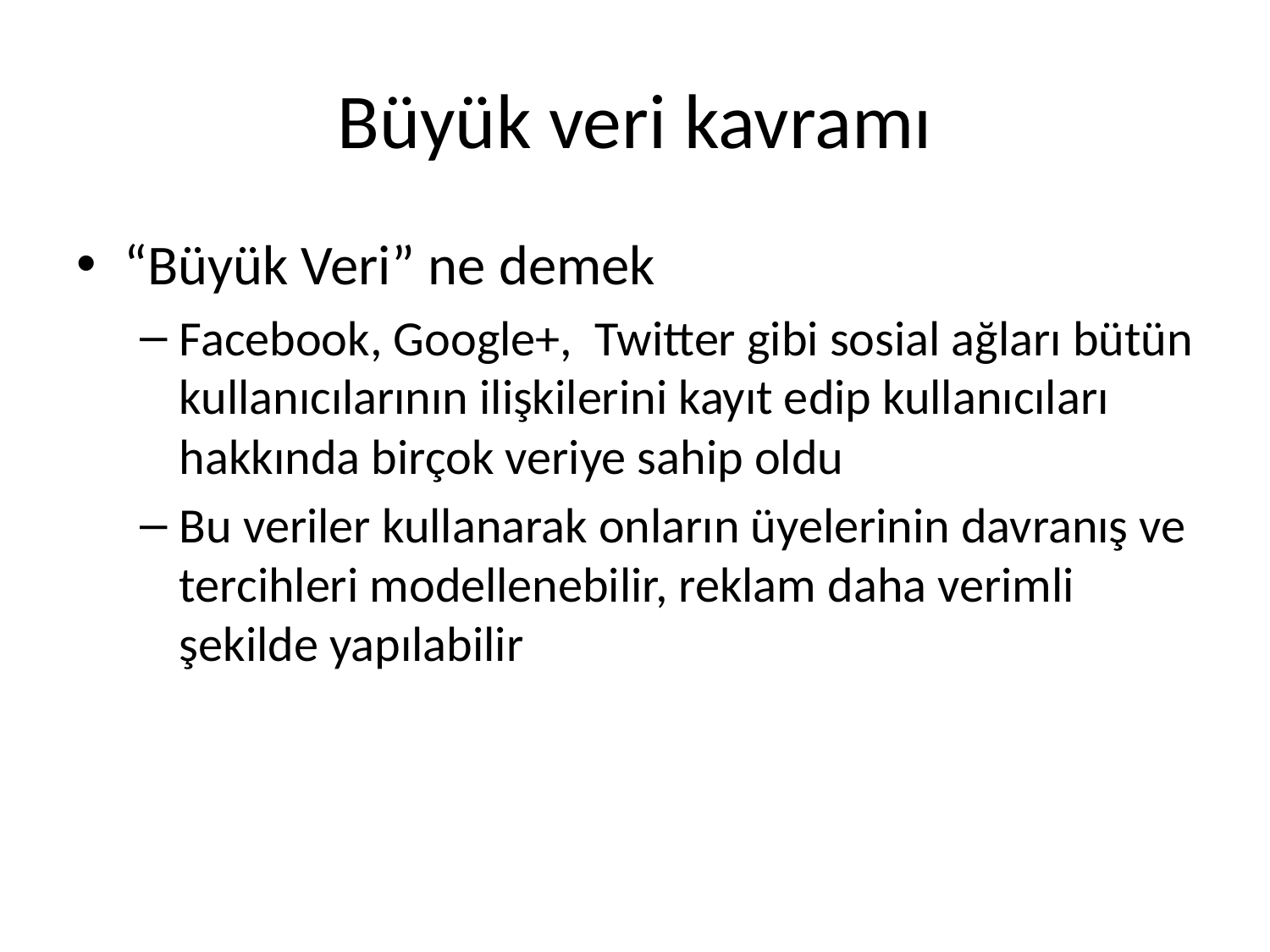

# Büyük veri kavramı
“Büyük Veri” ne demek
Facebook, Google+,  Twitter gibi sosial ağları bütün kullanıcılarının ilişkilerini kayıt edip kullanıcıları hakkında birçok veriye sahip oldu
Bu veriler kullanarak onların üyelerinin davranış ve tercihleri modellenebilir, reklam daha verimli şekilde yapılabilir